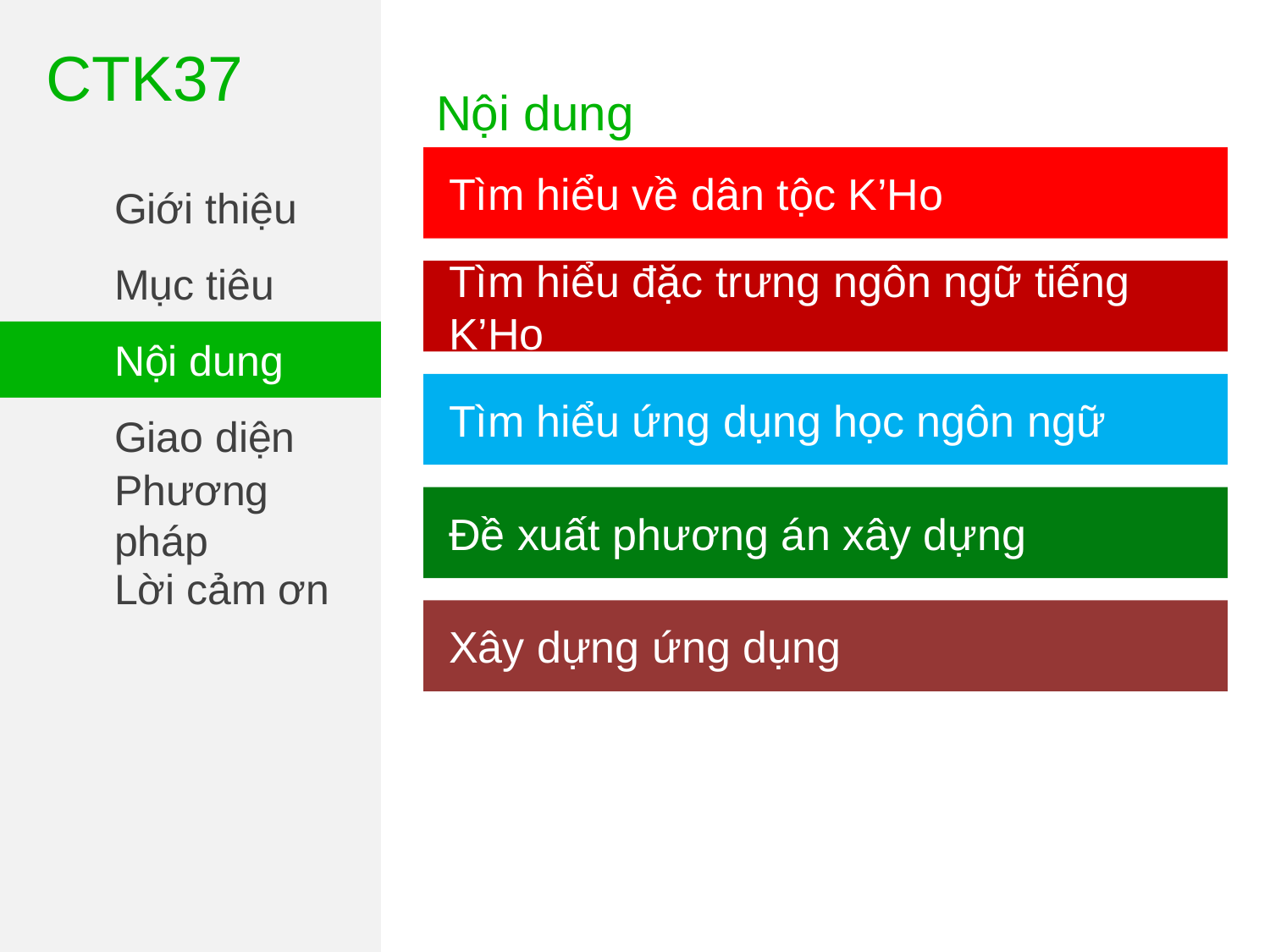

CTK37
Nội dung
Tìm hiểu về dân tộc K’Ho
Giới thiệu
Mục tiêu
Tìm hiểu đặc trưng ngôn ngữ tiếng K’Ho
Nội dung
Tìm hiểu ứng dụng học ngôn ngữ
Giao diện
Phương pháp
Đề xuất phương án xây dựng
Lời cảm ơn
Xây dựng ứng dụng